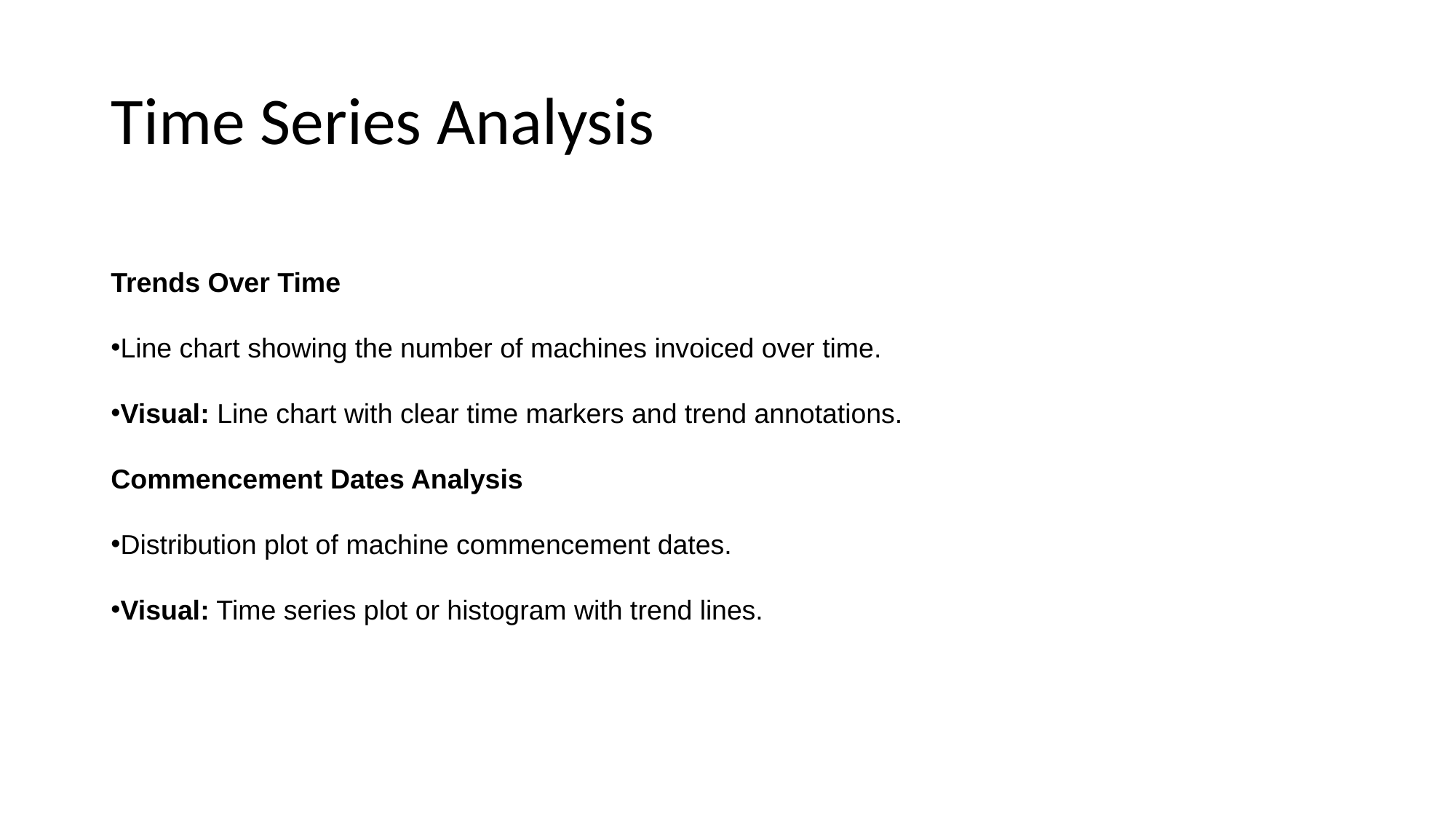

# Time Series Analysis
Trends Over Time

Line chart showing the number of machines invoiced over time.

Visual: Line chart with clear time markers and trend annotations.

Commencement Dates Analysis

Distribution plot of machine commencement dates.

Visual: Time series plot or histogram with trend lines.